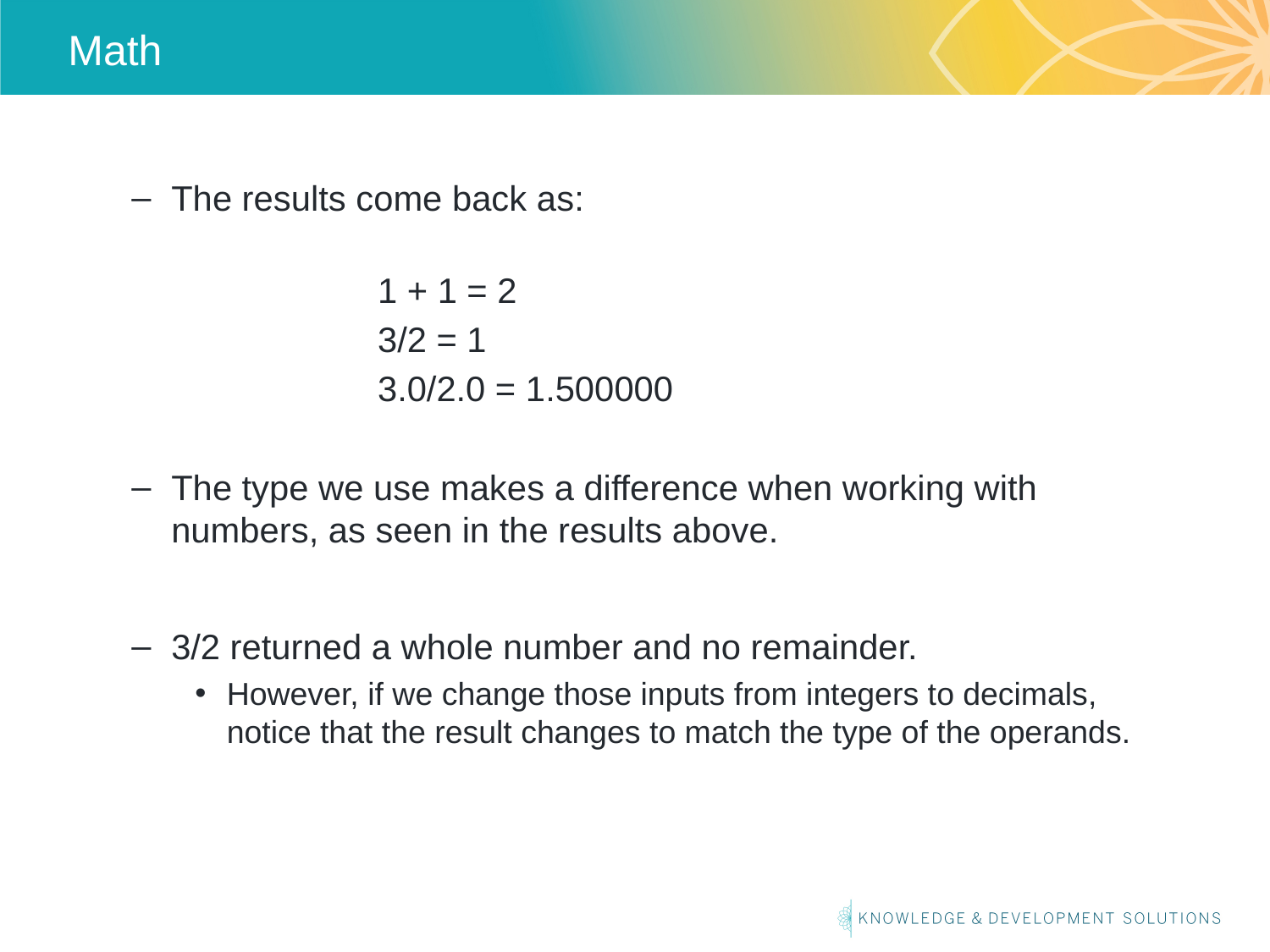

# Math
The results come back as:
1 + 1 = 2
3/2 = 1
3.0/2.0 = 1.500000

The type we use makes a difference when working with numbers, as seen in the results above.

3/2 returned a whole number and no remainder.
However, if we change those inputs from integers to decimals, notice that the result changes to match the type of the operands.